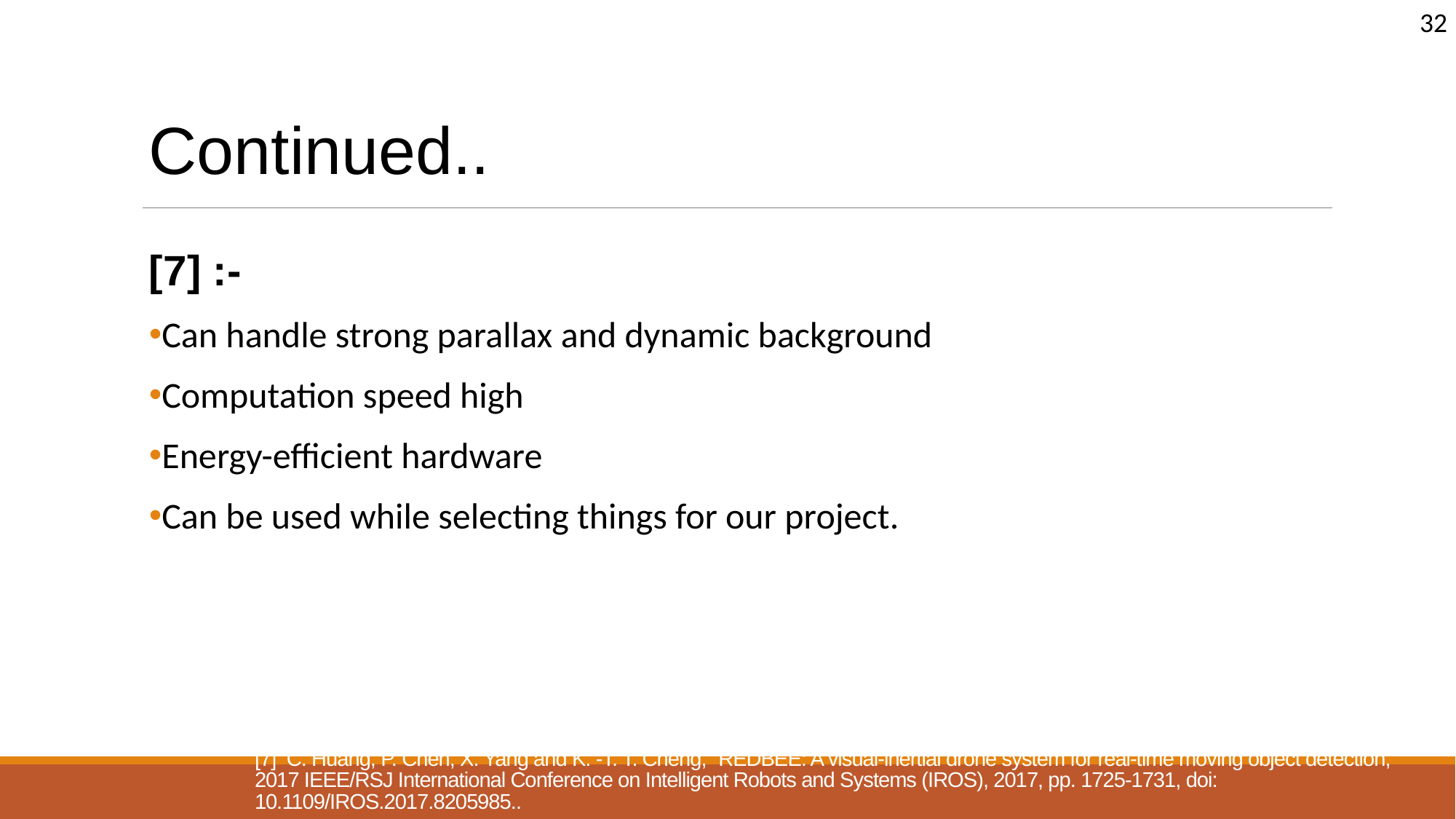

32
Continued..

[7] :-
Can handle strong parallax and dynamic background
Computation speed high
Energy-efficient hardware
Can be used while selecting things for our project.​
[7]  C. Huang, P. Chen, X. Yang and K. -T. T. Cheng, "REDBEE: A visual-inertial drone system for real-time moving object detection," 2017 IEEE/RSJ International Conference on Intelligent Robots and Systems (IROS), 2017, pp. 1725-1731, doi: 10.1109/IROS.2017.8205985..